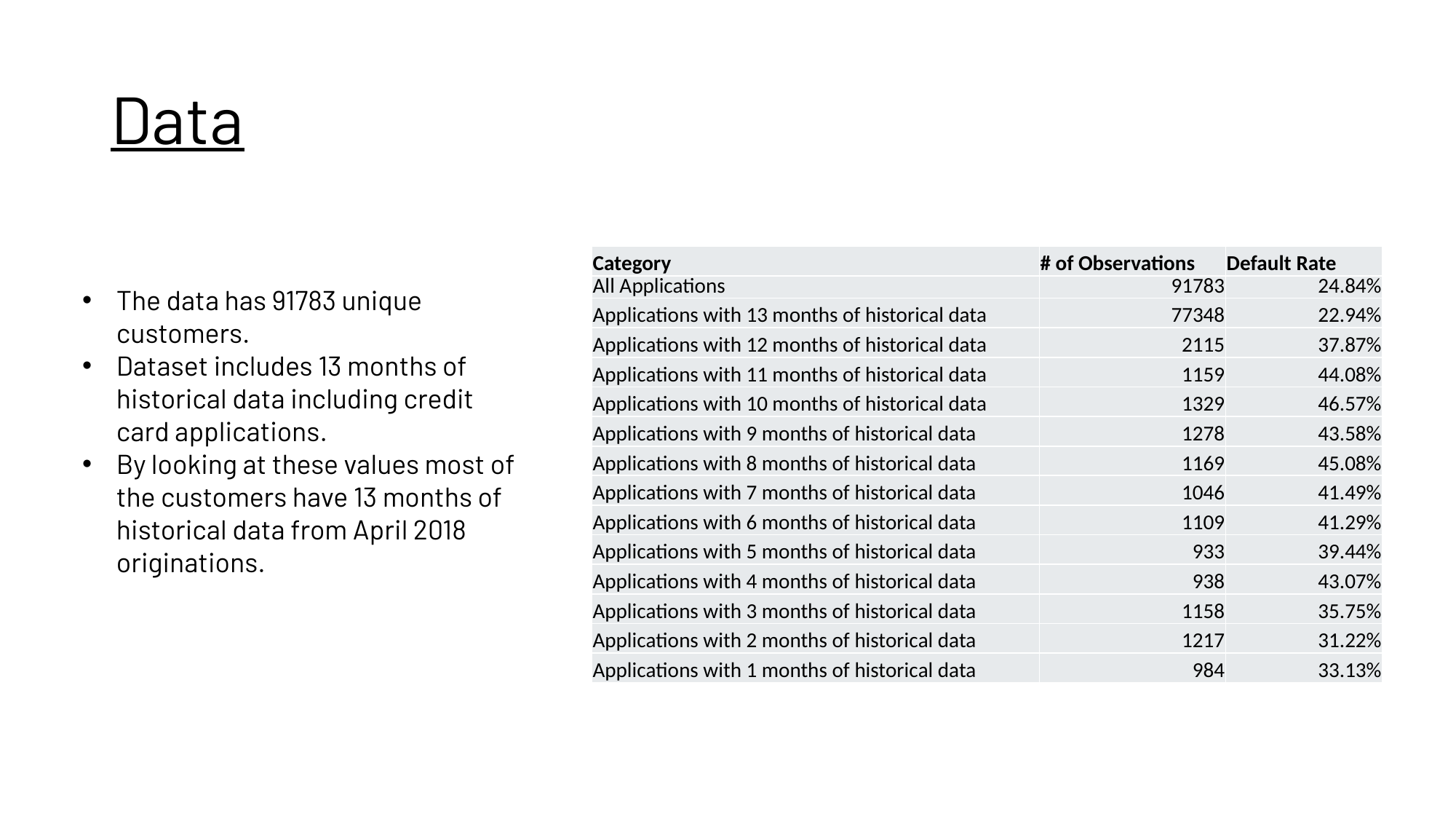

# Data

The data has 91783 unique customers.
Dataset includes 13 months of historical data including credit card applications.
By looking at these values most of the customers have 13 months of historical data from April 2018 originations.

| Category | # of Observations | Default Rate |
| --- | --- | --- |
| All Applications | 91783 | 24.84% |
| Applications with 13 months of historical data | 77348 | 22.94% |
| Applications with 12 months of historical data | 2115 | 37.87% |
| Applications with 11 months of historical data | 1159 | 44.08% |
| Applications with 10 months of historical data | 1329 | 46.57% |
| Applications with 9 months of historical data | 1278 | 43.58% |
| Applications with 8 months of historical data | 1169 | 45.08% |
| Applications with 7 months of historical data | 1046 | 41.49% |
| Applications with 6 months of historical data | 1109 | 41.29% |
| Applications with 5 months of historical data | 933 | 39.44% |
| Applications with 4 months of historical data | 938 | 43.07% |
| Applications with 3 months of historical data | 1158 | 35.75% |
| Applications with 2 months of historical data | 1217 | 31.22% |
| Applications with 1 months of historical data | 984 | 33.13% |